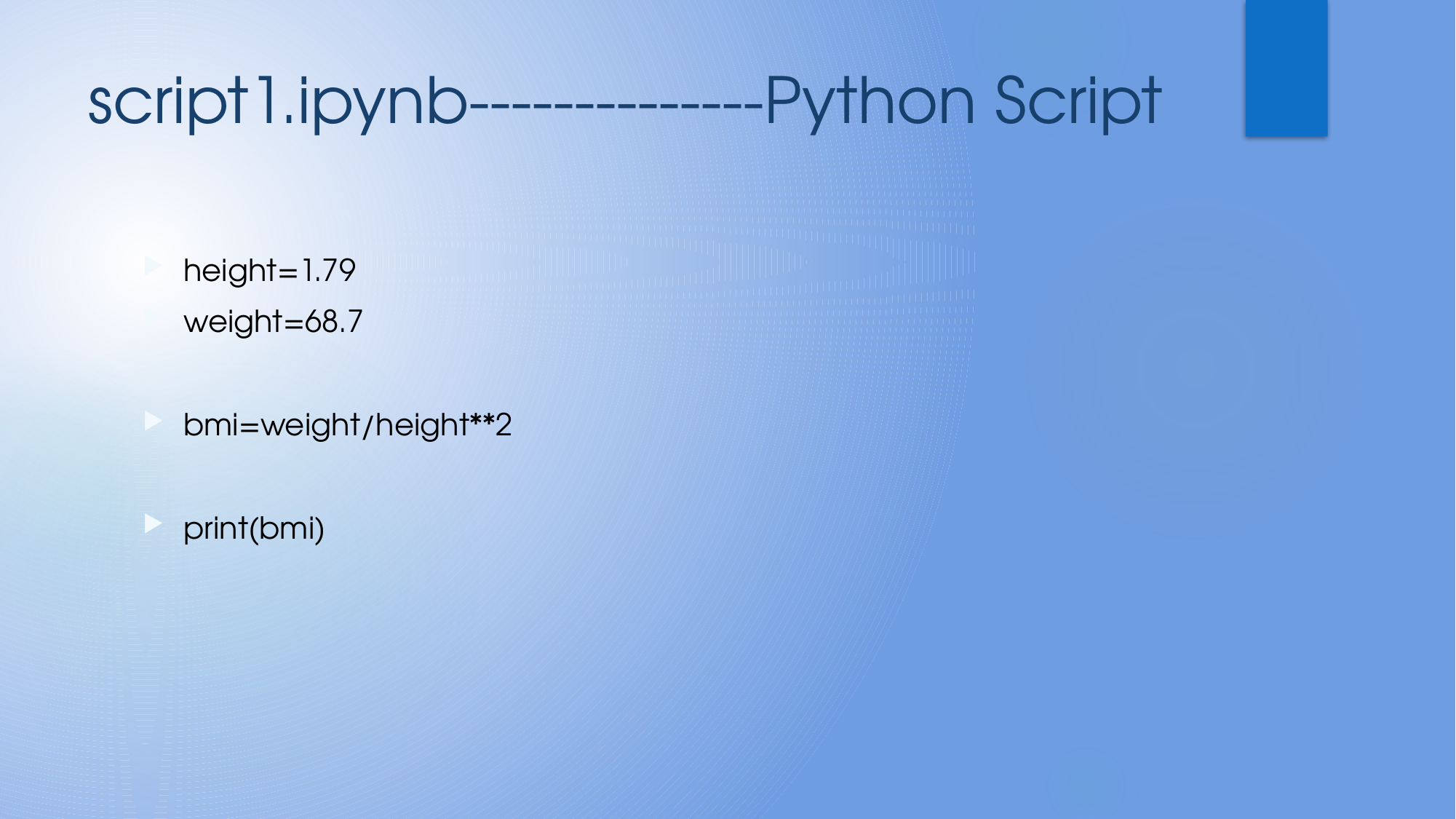

# script1.ipynb--------------Python Script
height=1.79
weight=68.7

bmi=weight/height**2

print(bmi)